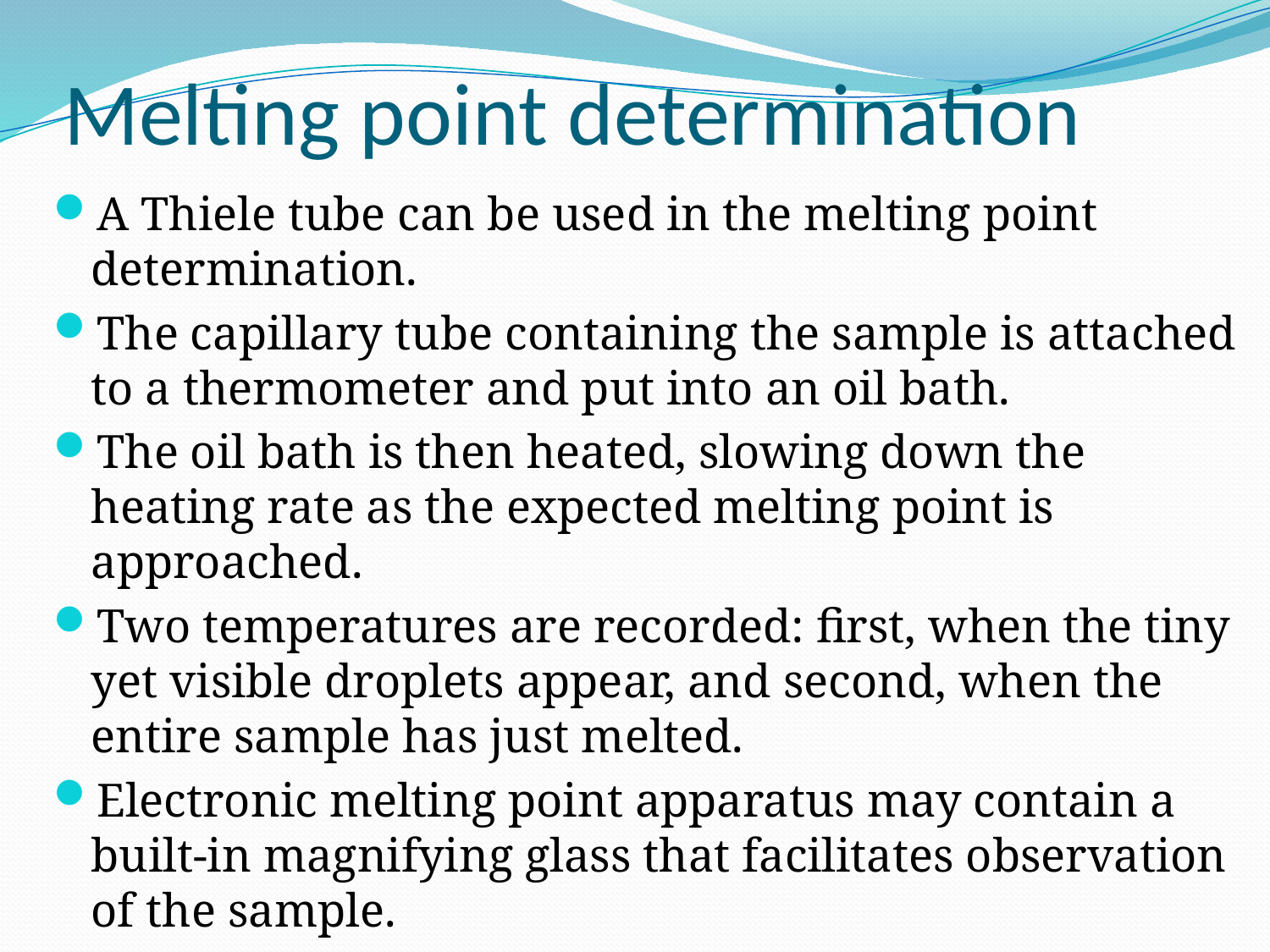

# Melting point determination
A Thiele tube can be used in the melting point determination.
The capillary tube containing the sample is attached to a thermometer and put into an oil bath.
The oil bath is then heated, slowing down the heating rate as the expected melting point is approached.
Two temperatures are recorded: first, when the tiny yet visible droplets appear, and second, when the entire sample has just melted.
Electronic melting point apparatus may contain a built-in magnifying glass that facilitates observation of the sample.